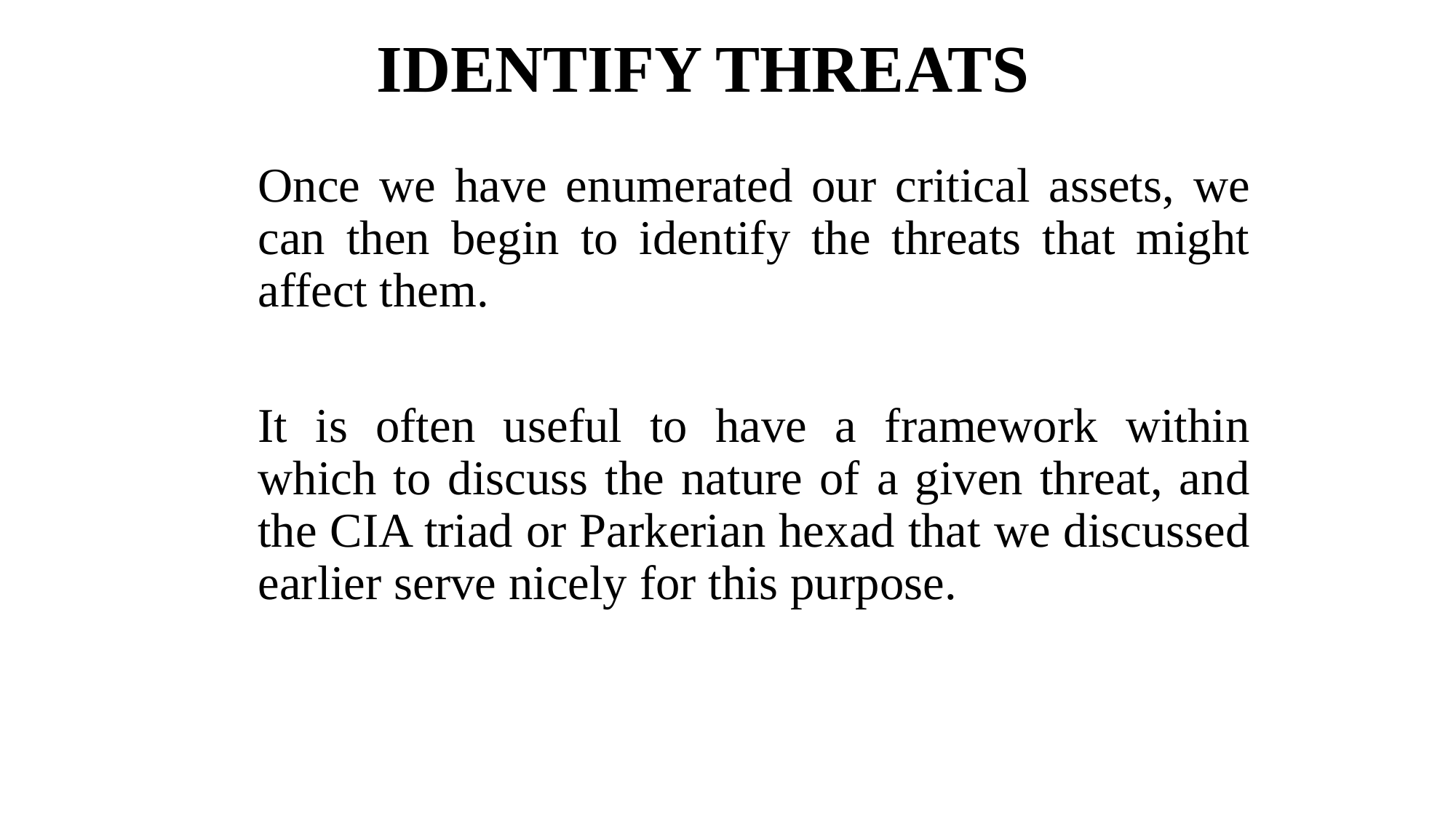

# IDENTIFY THREATS
Once we have enumerated our critical assets, we can then begin to identify the threats that might affect them.

It is often useful to have a framework within which to discuss the nature of a given threat, and the CIA triad or Parkerian hexad that we discussed earlier serve nicely for this purpose.